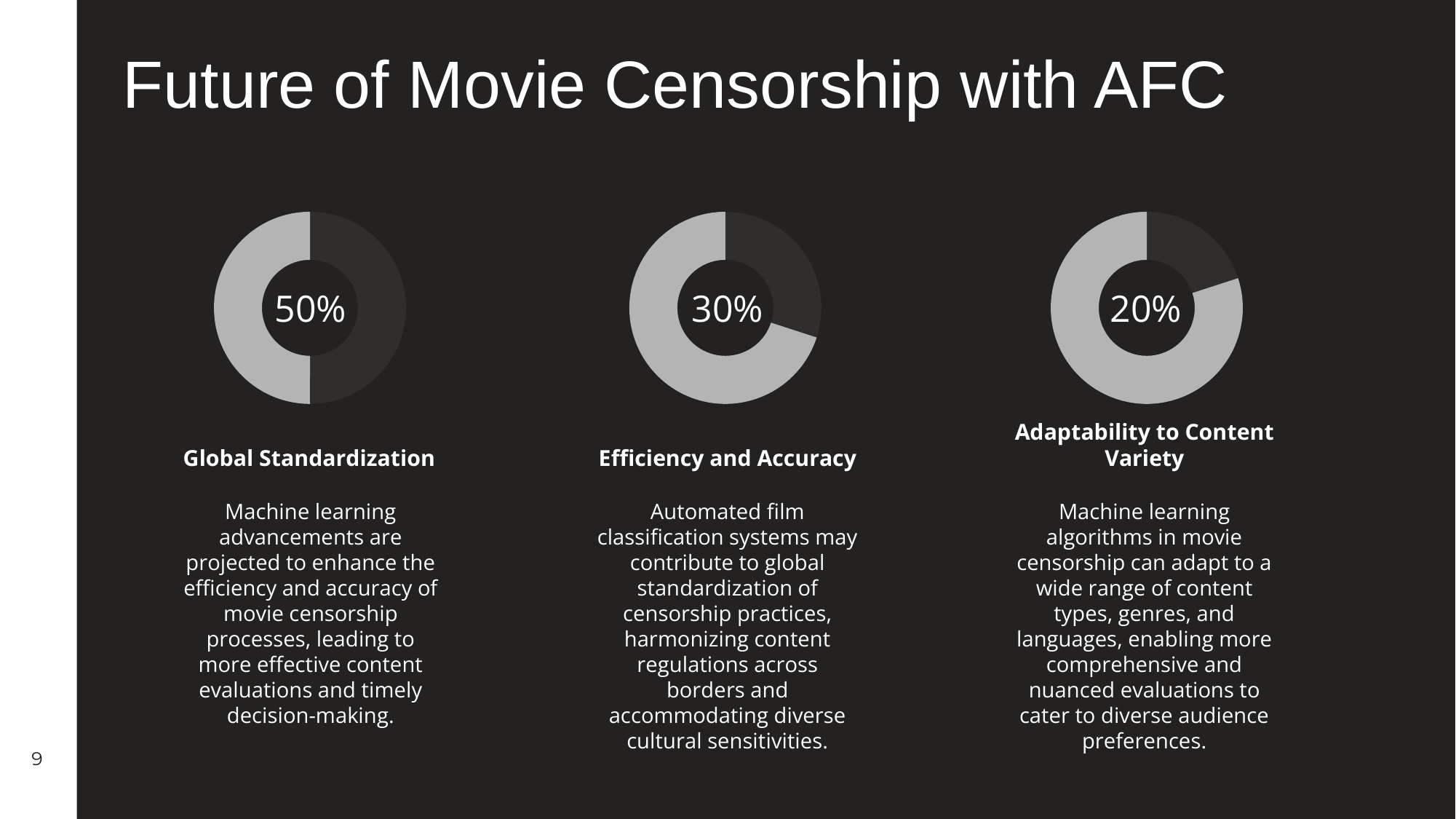

Future of Movie Censorship with AFC

### Chart

| Category |  |
|---|---|
| Increased Efficiency and Accuracy | 0.5 |
|  | 0.5 |

### Chart

| Category |  |
|---|---|
| Global Standardization | 0.3 |
|  | 0.7 |

### Chart

| Category |  |
|---|---|
| Adaptability to Content Variety | 0.2 |
|  | 0.8 |
50%
30%
20%
Global Standardization
Efficiency and Accuracy
Adaptability to Content Variety
Machine learning advancements are projected to enhance the efficiency and accuracy of movie censorship processes, leading to more effective content evaluations and timely decision-making.
Automated film classification systems may contribute to global standardization of censorship practices, harmonizing content regulations across borders and accommodating diverse cultural sensitivities.
Machine learning algorithms in movie censorship can adapt to a wide range of content types, genres, and languages, enabling more comprehensive and nuanced evaluations to cater to diverse audience preferences.
9